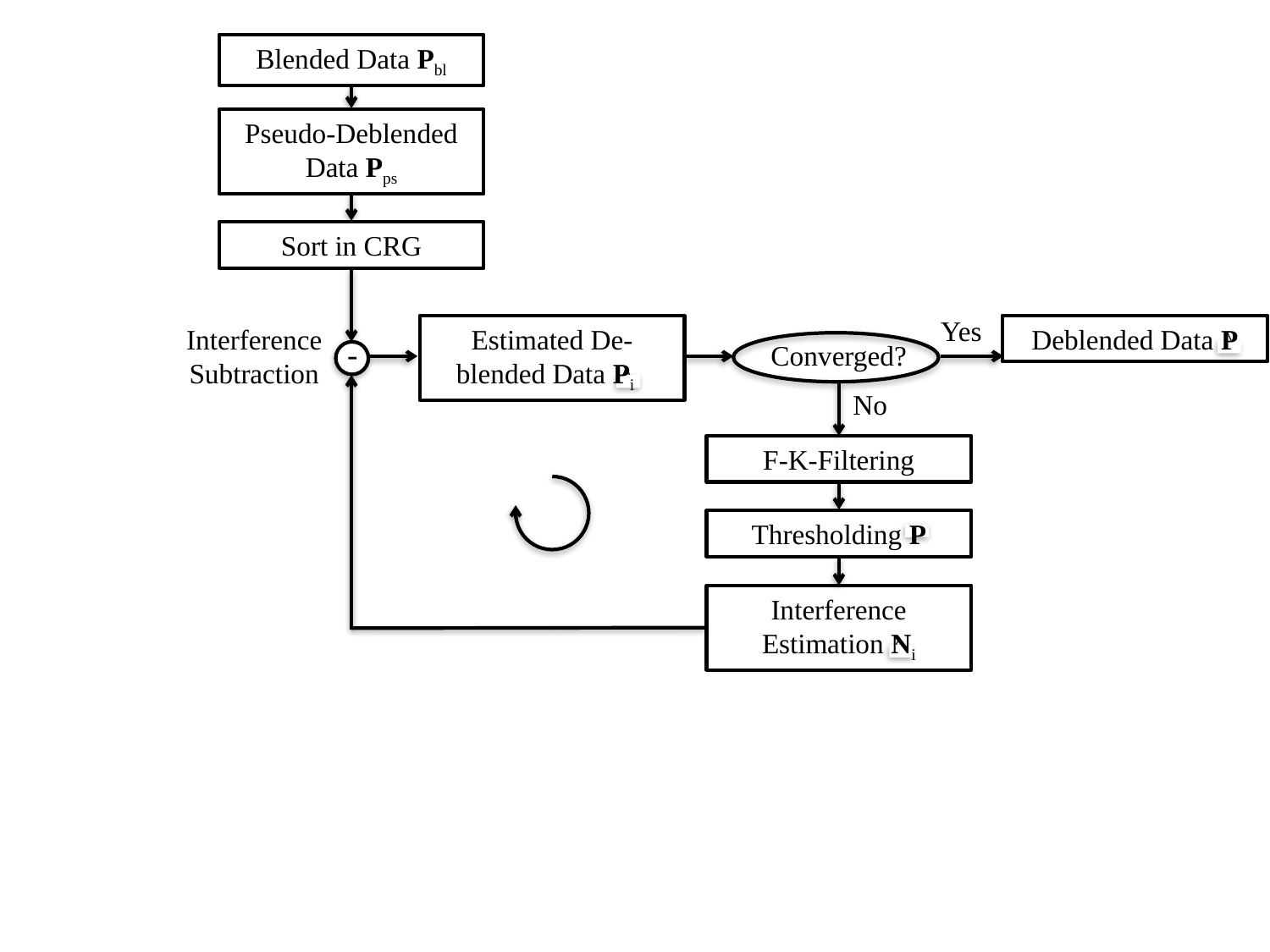

Blended Data Pbl
Pseudo-Deblended Data Pps
Sort in CRG
Yes
Deblended Data P
Interference Subtraction
Estimated De-blended Data Pi
^

-

Converged?

^

No
F-K-Filtering

_

Thresholding P
Interference Estimation Ni
^